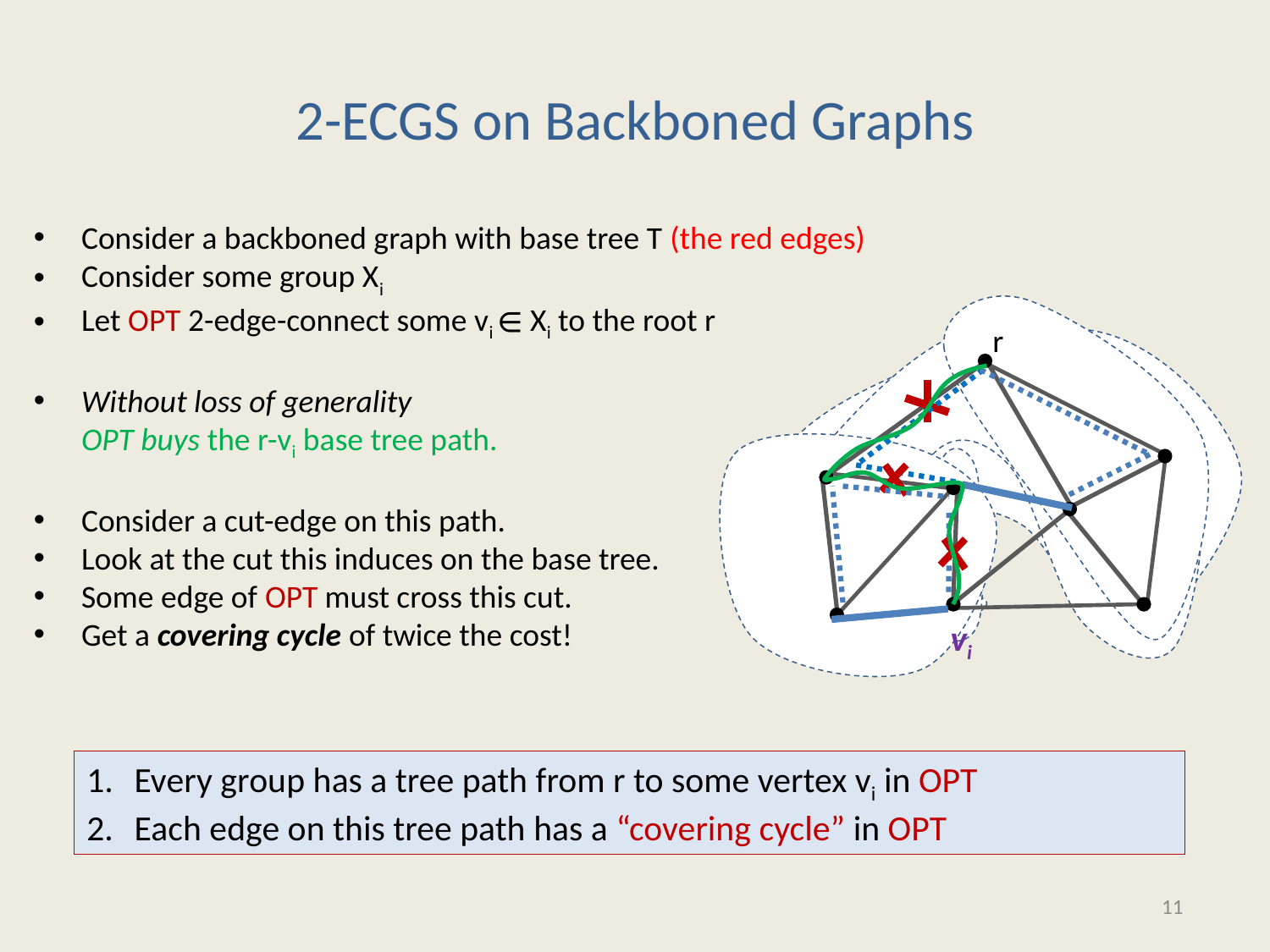

# 2-ECGS on Backboned Graphs
Consider a backboned graph with base tree T (the red edges)
Consider some group Xi
Let OPT 2-edge-connect some vi ∈ Xi to the root r

Without loss of generality
	OPT buys the r-vi base tree path.

Consider a cut-edge on this path.
Look at the cut this induces on the base tree.
Some edge of OPT must cross this cut.
Get a covering cycle of twice the cost!

r

vi
Every group has a tree path from r to some vertex vi in OPT
Each edge on this tree path has a “covering cycle” in OPT
11